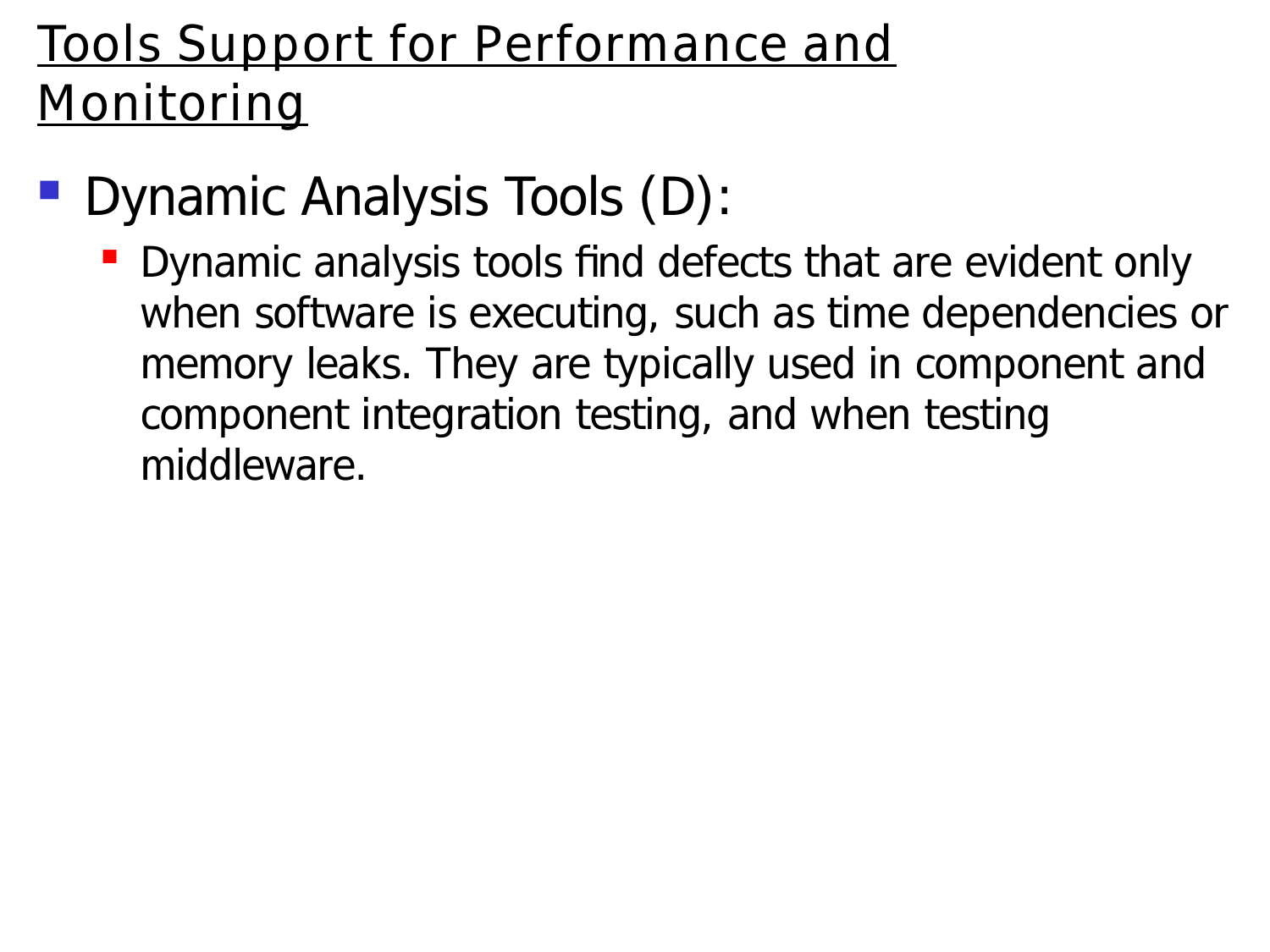

# Tools Support for Performance and Monitoring
Dynamic Analysis Tools (D):
Dynamic analysis tools find defects that are evident only when software is executing, such as time dependencies or memory leaks. They are typically used in component and component integration testing, and when testing middleware.